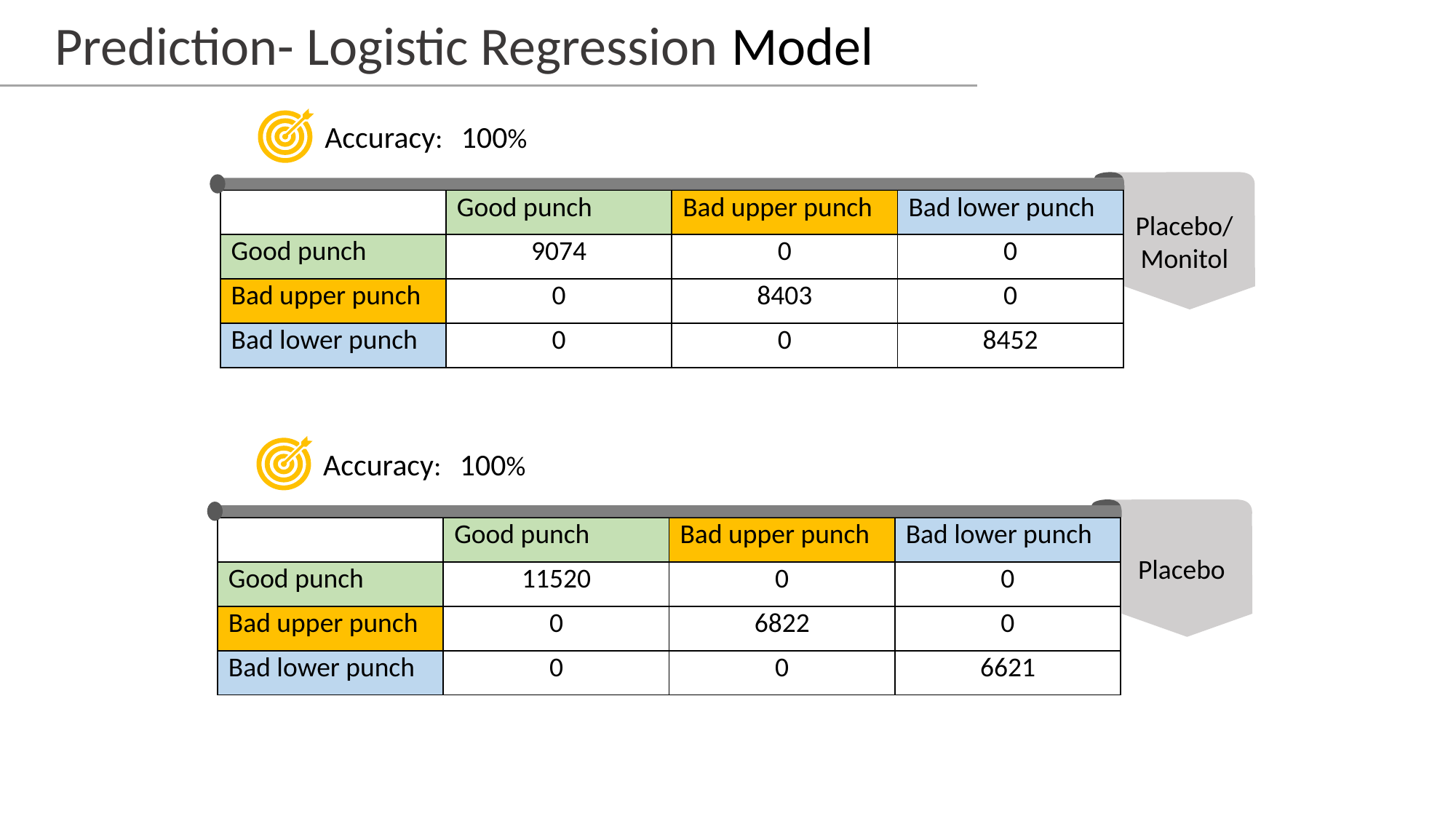

Prediction- Logistic Regression Model

Accuracy:   100%

Placebo/
Monitol

|  | Good punch | Bad upper punch | Bad lower punch |
| --- | --- | --- | --- |
| Good punch | 9074 | 0 | 0 |
| Bad upper punch | 0 | 8403 | 0 |
| Bad lower punch | 0 | 0 | 8452 |

Accuracy:   100%

Placebo

|  | Good punch | Bad upper punch | Bad lower punch |
| --- | --- | --- | --- |
| Good punch | 11520 | 0 | 0 |
| Bad upper punch | 0 | 6822 | 0 |
| Bad lower punch | 0 | 0 | 6621 |